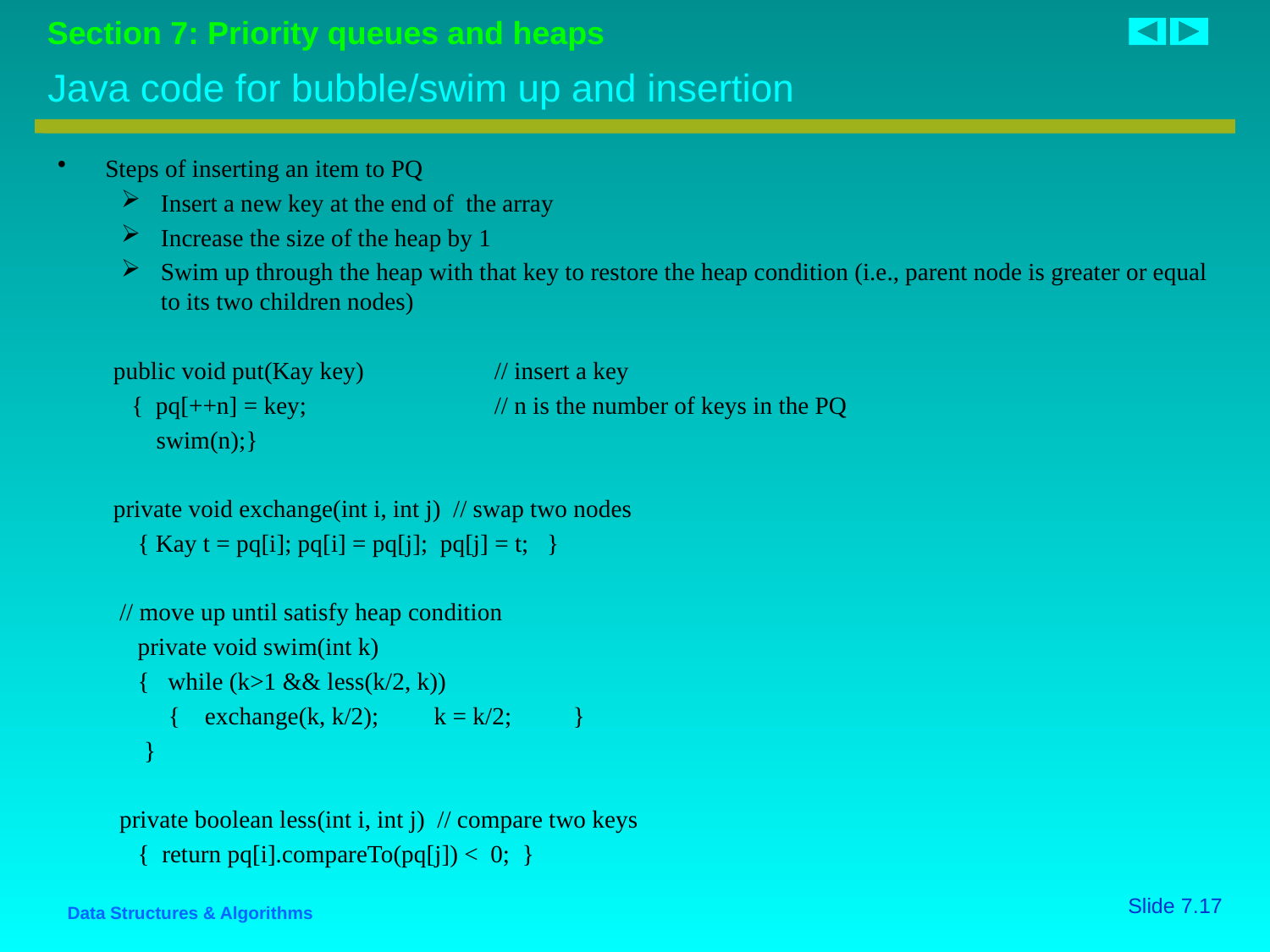

# Java code for bubble/swim up and insertion
Steps of inserting an item to PQ
Insert a new key at the end of  the array
Increase the size of the heap by 1
Swim up through the heap with that key to restore the heap condition (i.e., parent node is greater or equal to its two children nodes)

public void put(Kay key)   	// insert a key
   {  pq[++n] = key;		// n is the number of keys in the PQ
       swim(n);}

private void exchange(int i, int j)  // swap two nodes
    { Kay t = pq[i]; pq[i] = pq[j];  pq[j] = t;   }

 // move up until satisfy heap condition
    private void swim(int k)
    {   while (k>1 && less(k/2, k))
         {    exchange(k, k/2);         k = k/2;          }
     }

 private boolean less(int i, int j)  // compare two keys
    {  return pq[i].compareTo(pq[j]) <  0;  }